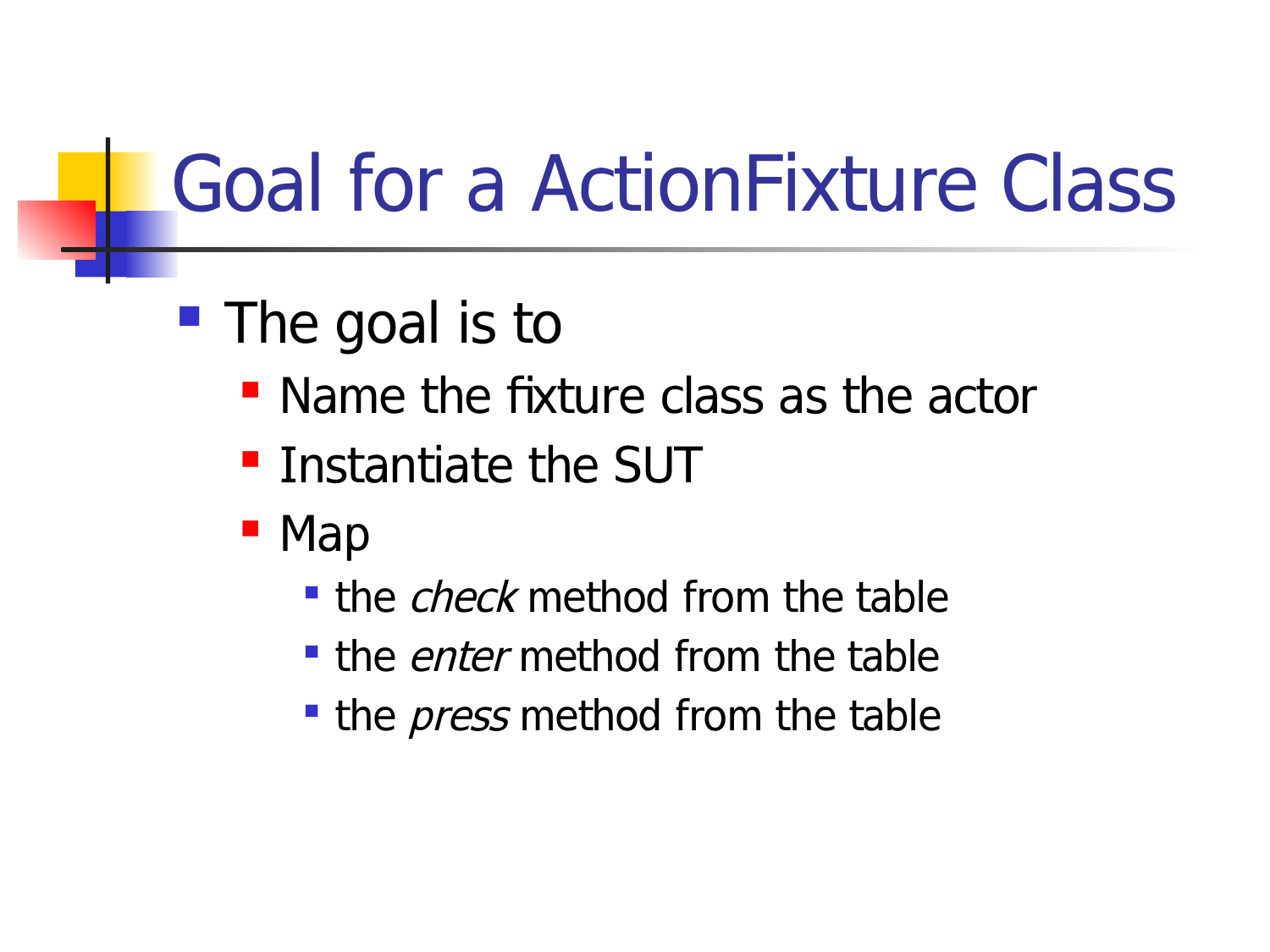

# Goal for a ActionFixture Class
The goal is to
Name the fixture class as the actor
Instantiate the SUT
Map
the check method from the table
the enter method from the table
the press method from the table